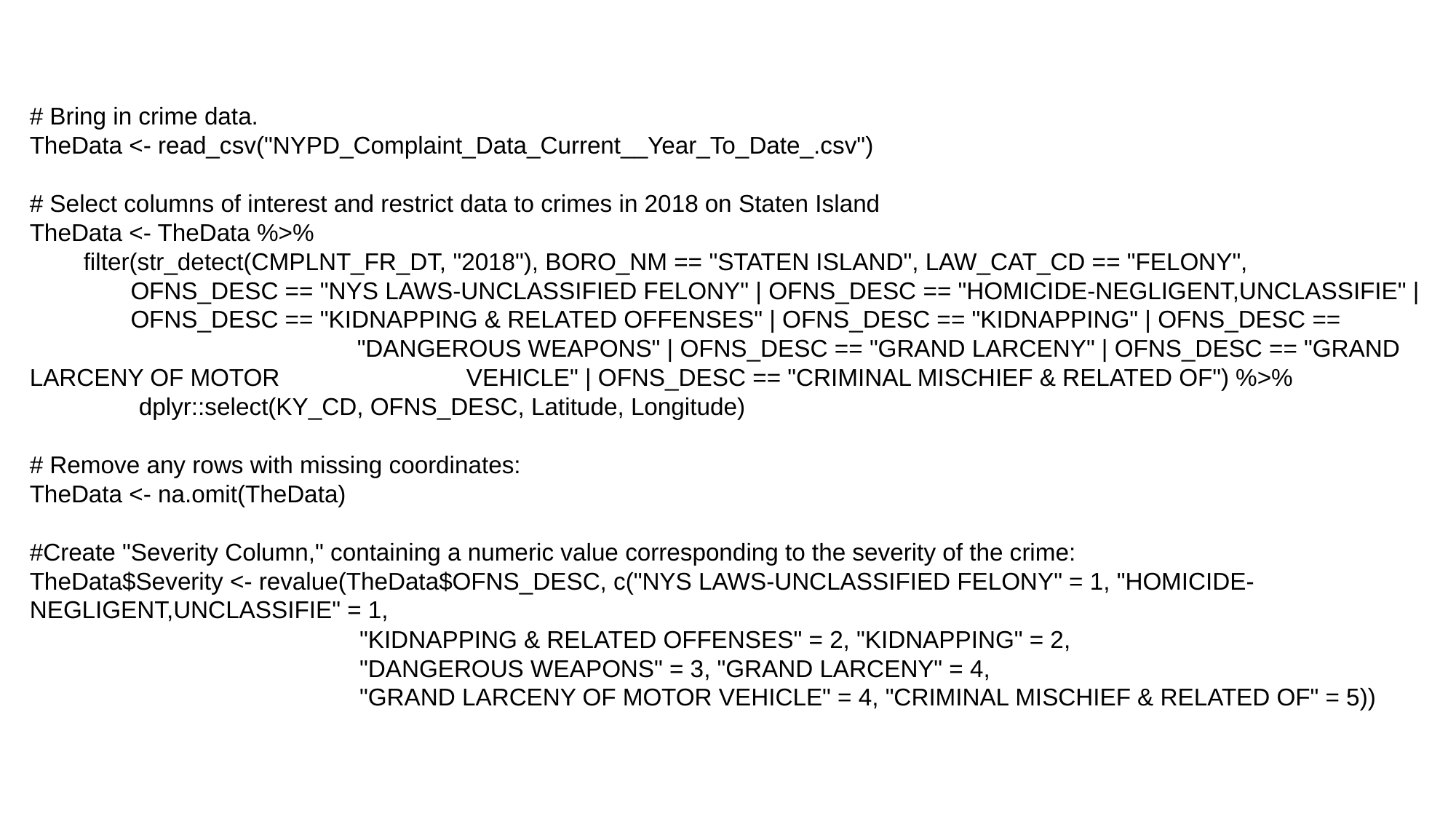

# Bring in crime data.
TheData <- read_csv("NYPD_Complaint_Data_Current__Year_To_Date_.csv")

# Select columns of interest and restrict data to crimes in 2018 on Staten Island
TheData <- TheData %>%
        filter(str_detect(CMPLNT_FR_DT, "2018"), BORO_NM == "STATEN ISLAND", LAW_CAT_CD == "FELONY",
               OFNS_DESC == "NYS LAWS-UNCLASSIFIED FELONY" | OFNS_DESC == "HOMICIDE-NEGLIGENT,UNCLASSIFIE" |
               OFNS_DESC == "KIDNAPPING & RELATED OFFENSES" | OFNS_DESC == "KIDNAPPING" | OFNS_DESC == 			"DANGEROUS WEAPONS" | OFNS_DESC == "GRAND LARCENY" | OFNS_DESC == "GRAND LARCENY OF MOTOR 		VEHICLE" | OFNS_DESC == "CRIMINAL MISCHIEF & RELATED OF") %>%
        	dplyr::select(KY_CD, OFNS_DESC, Latitude, Longitude)

# Remove any rows with missing coordinates:
TheData <- na.omit(TheData)

#Create "Severity Column," containing a numeric value corresponding to the severity of the crime:
TheData$Severity <- revalue(TheData$OFNS_DESC, c("NYS LAWS-UNCLASSIFIED FELONY" = 1, "HOMICIDE-NEGLIGENT,UNCLASSIFIE" = 1,
                                                 "KIDNAPPING & RELATED OFFENSES" = 2, "KIDNAPPING" = 2,
                                                 "DANGEROUS WEAPONS" = 3, "GRAND LARCENY" = 4,
                                                 "GRAND LARCENY OF MOTOR VEHICLE" = 4, "CRIMINAL MISCHIEF & RELATED OF" = 5))